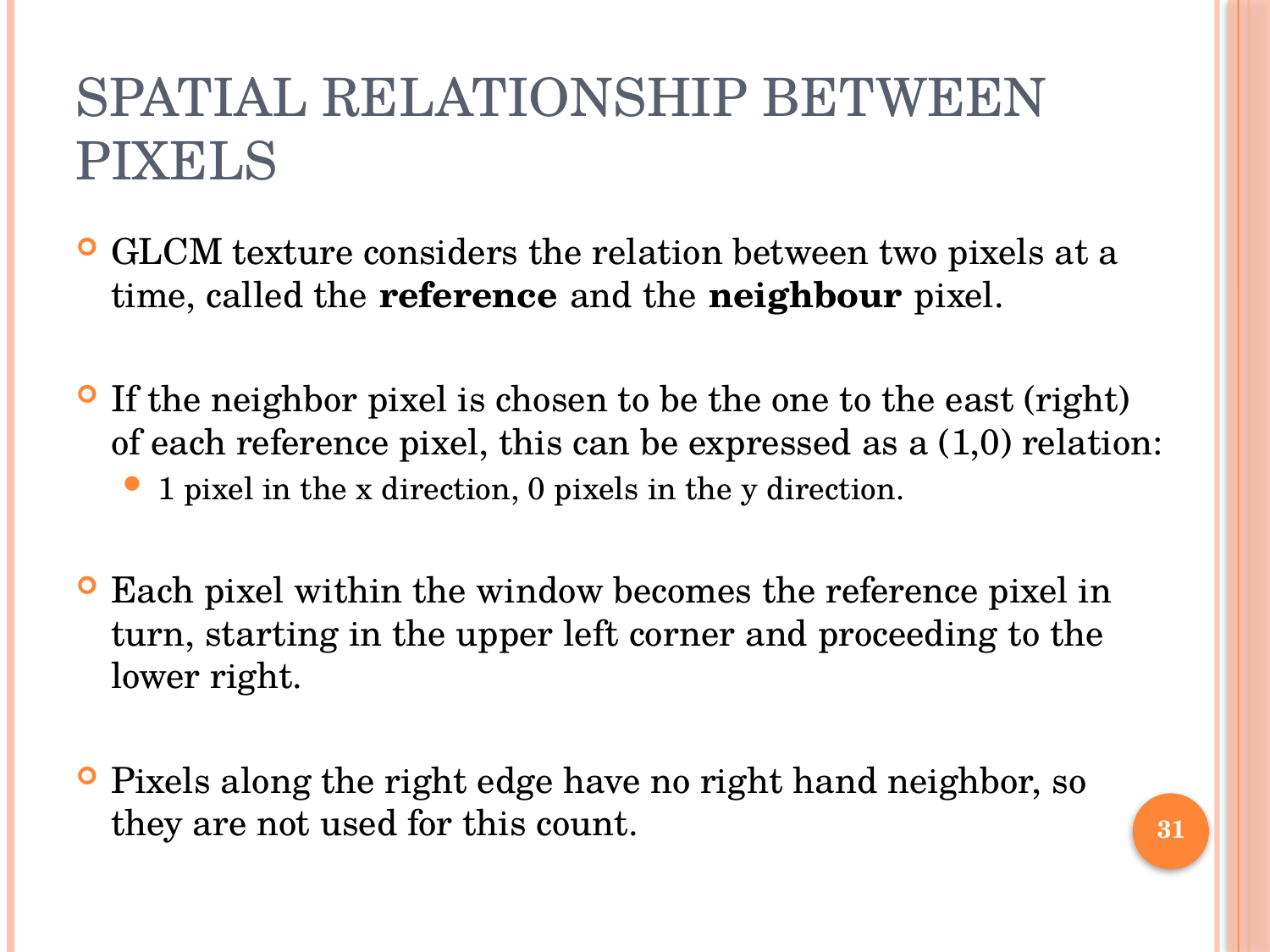

# Spatial relationship between pixels
GLCM texture considers the relation between two pixels at a time, called the reference and the neighbour pixel.

If the neighbor pixel is chosen to be the one to the east (right) of each reference pixel, this can be expressed as a (1,0) relation:
1 pixel in the x direction, 0 pixels in the y direction.

Each pixel within the window becomes the reference pixel in turn, starting in the upper left corner and proceeding to the lower right.

Pixels along the right edge have no right hand neighbor, so they are not used for this count.

31